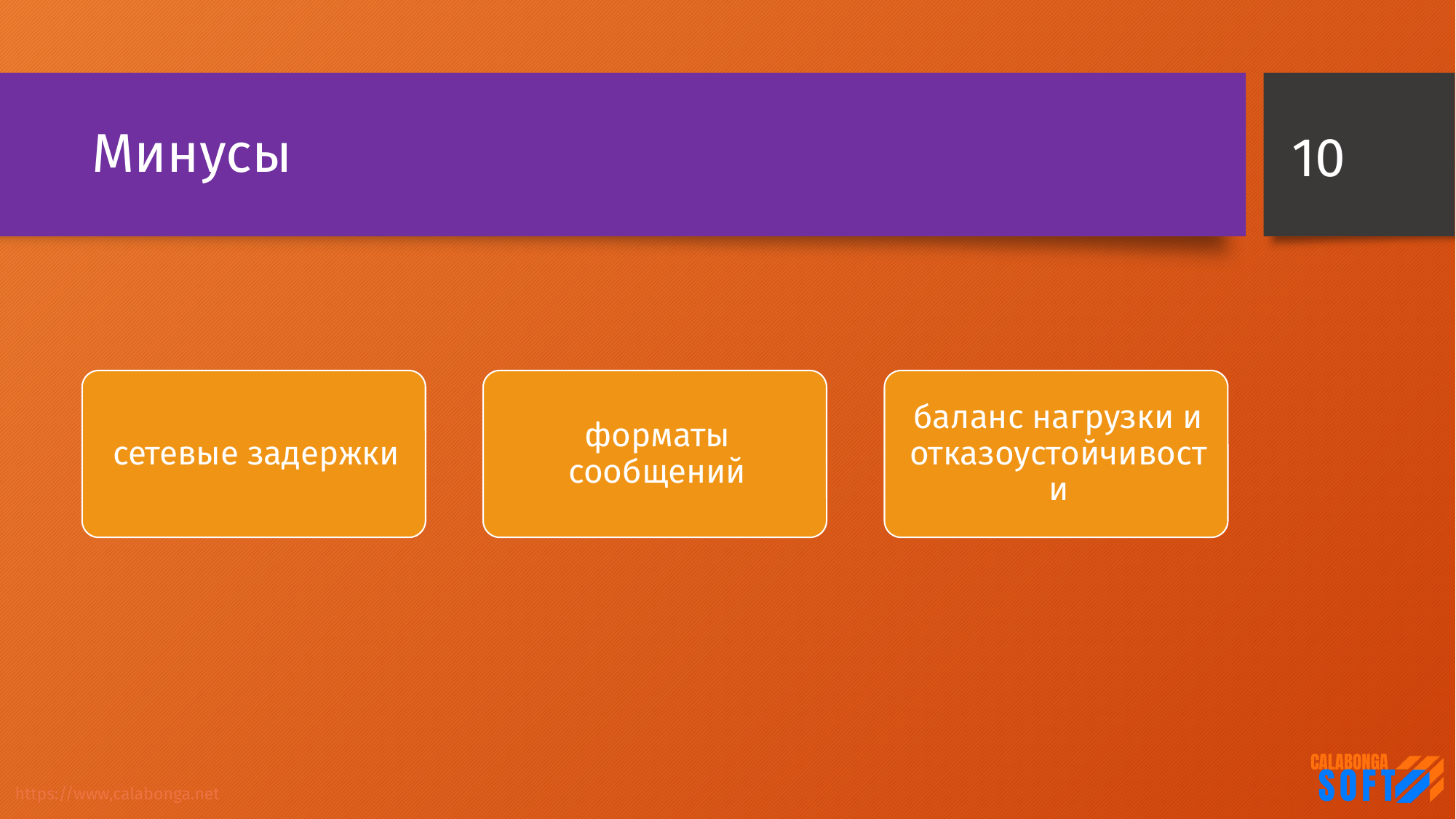

10
# Минусы
сетевые задержки
форматы сообщений
баланс нагрузки и отказоустойчивости